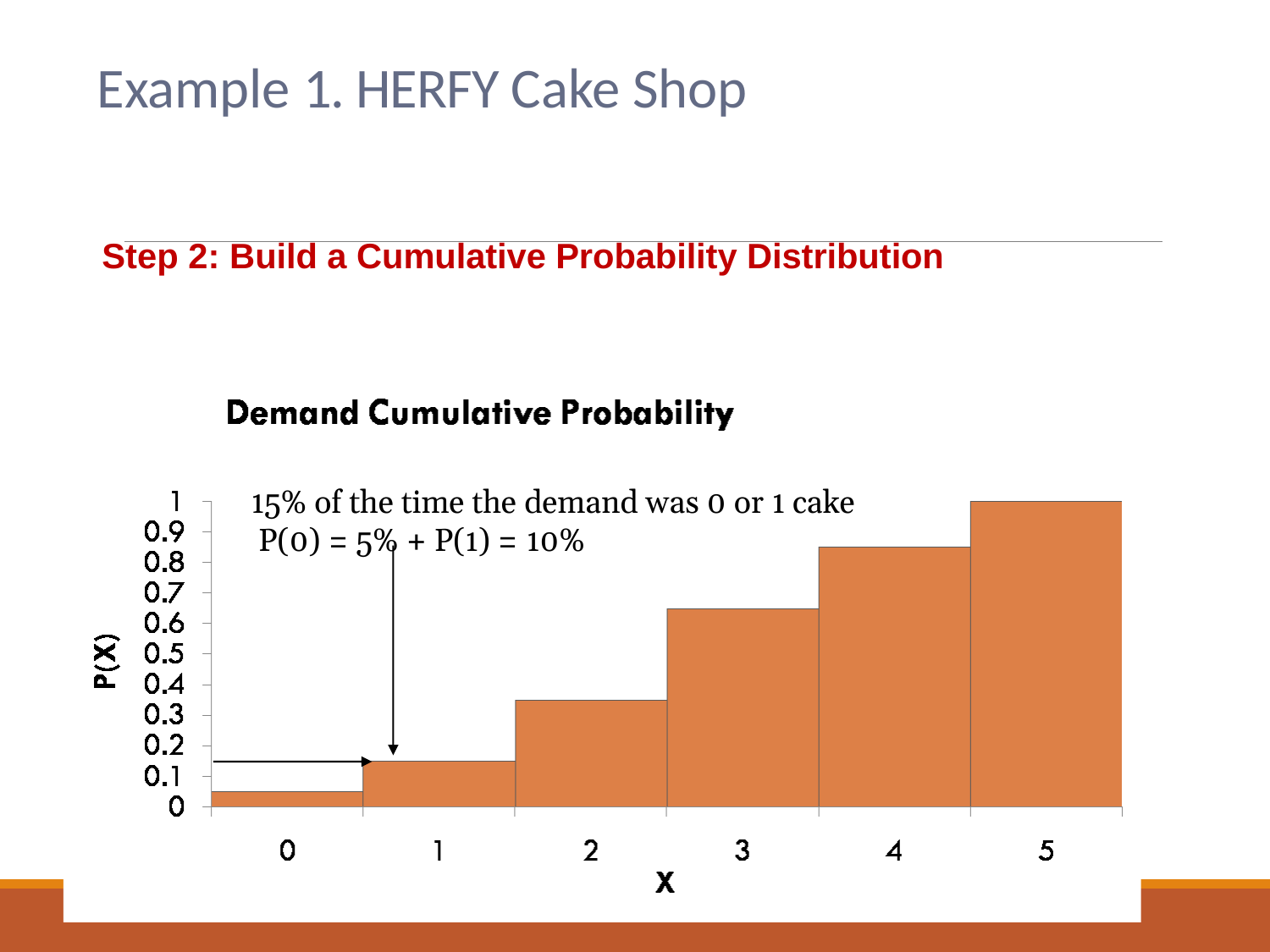

# Example 1. HERFY Cake Shop
Step 2: Build a Cumulative Probability Distribution

15% of the time the demand was 0 or 1 cake  P(0) = 5% + P(1) = 10%